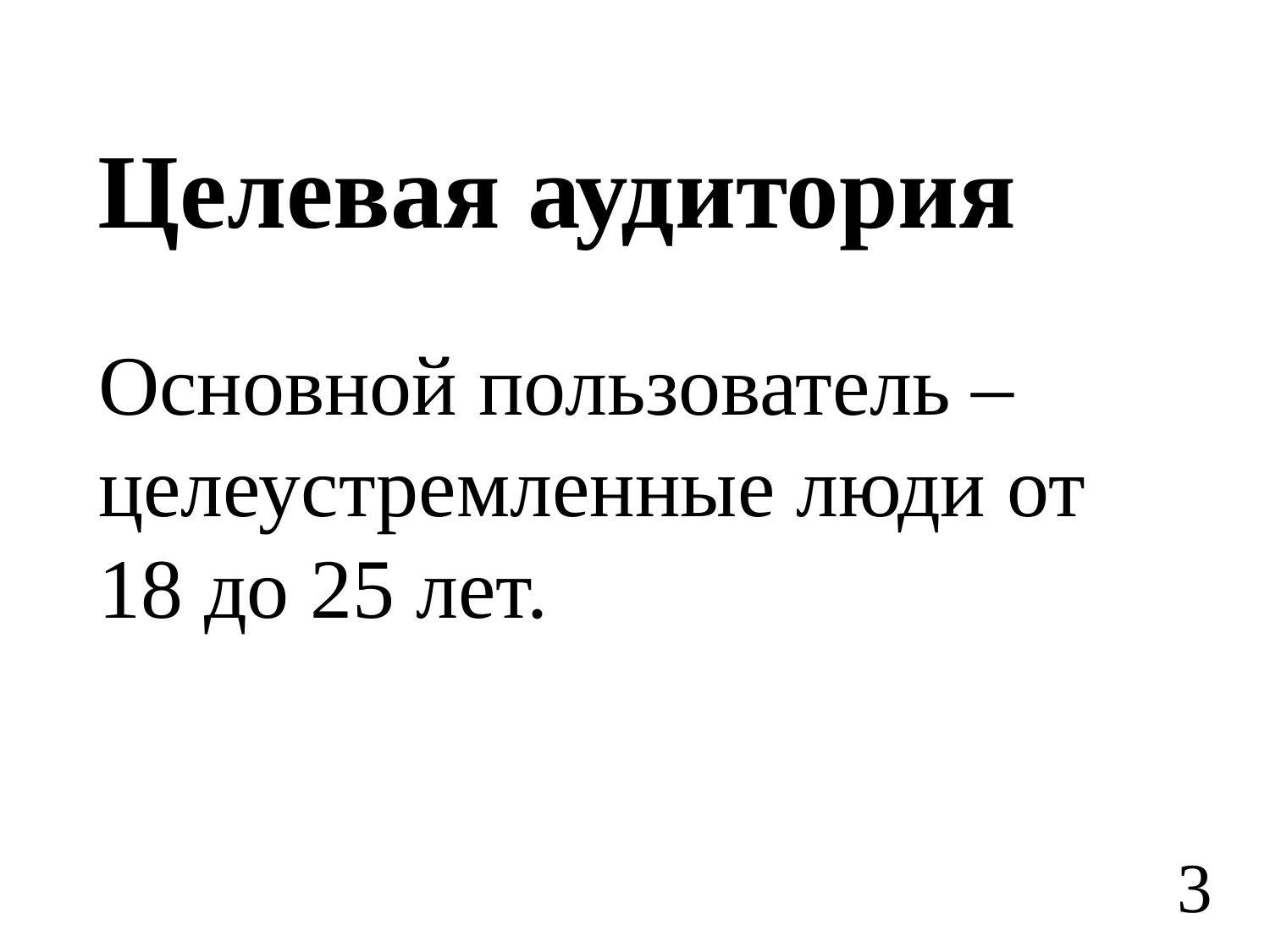

Целевая аудитория
Основной пользователь – целеустремленные люди от 18 до 25 лет.
3